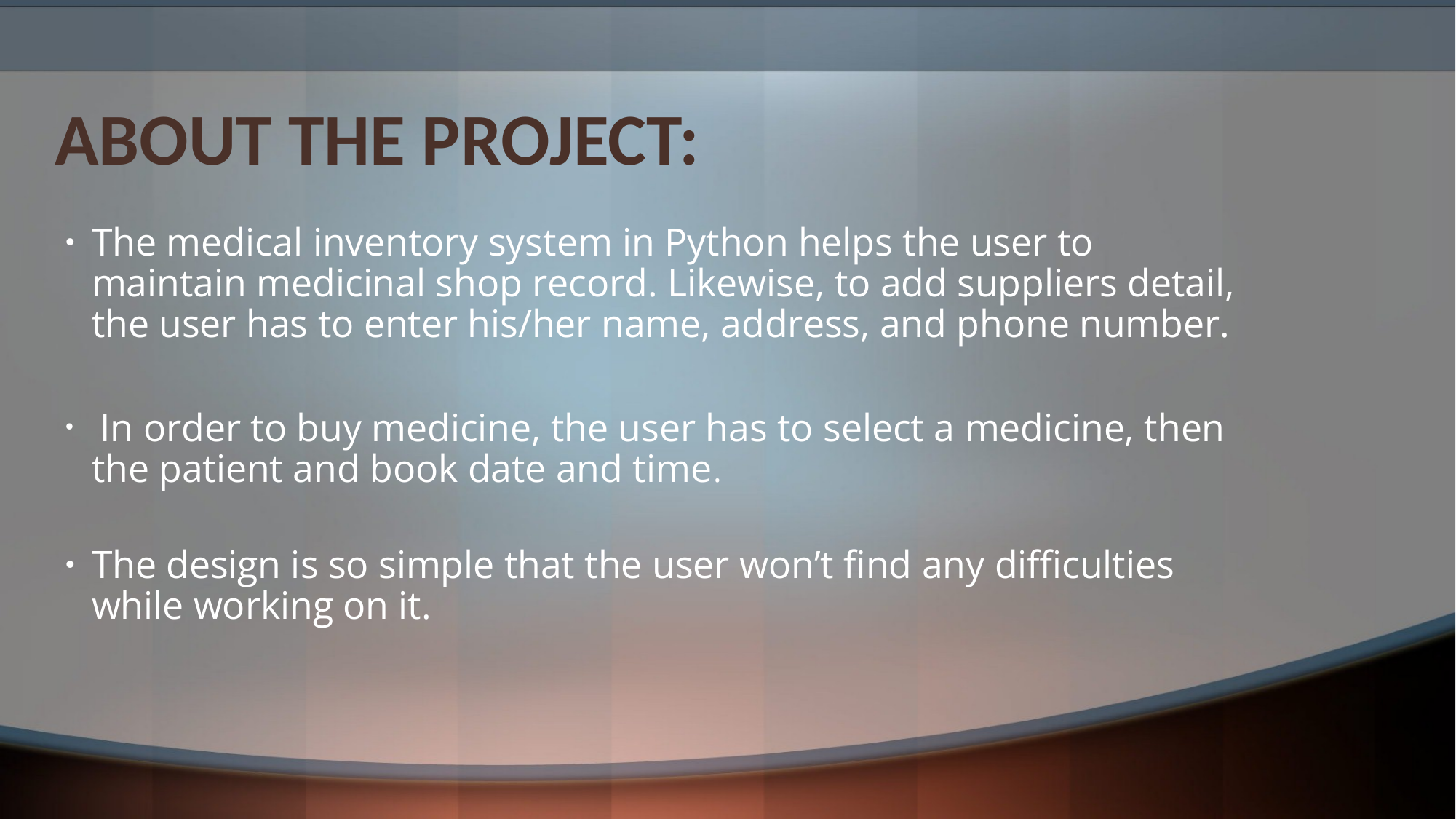

# ABOUT THE PROJECT:
The medical inventory system in Python helps the user to maintain medicinal shop record. Likewise, to add suppliers detail, the user has to enter his/her name, address, and phone number.

 In order to buy medicine, the user has to select a medicine, then the patient and book date and time.

The design is so simple that the user won’t find any difficulties while working on it.